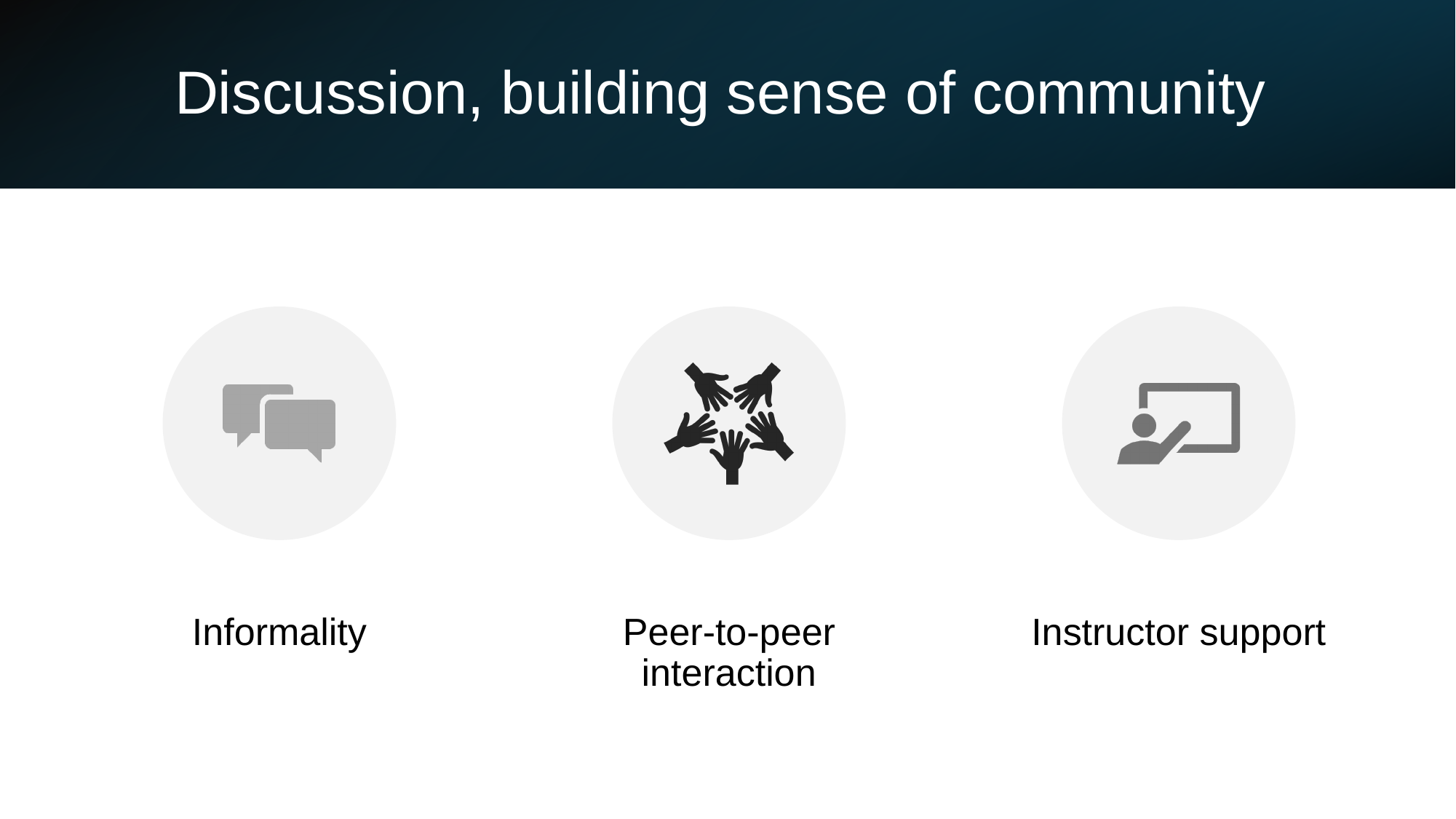

# Discussion, building sense of community

Informality

Peer-to-peer interaction

Instructor support